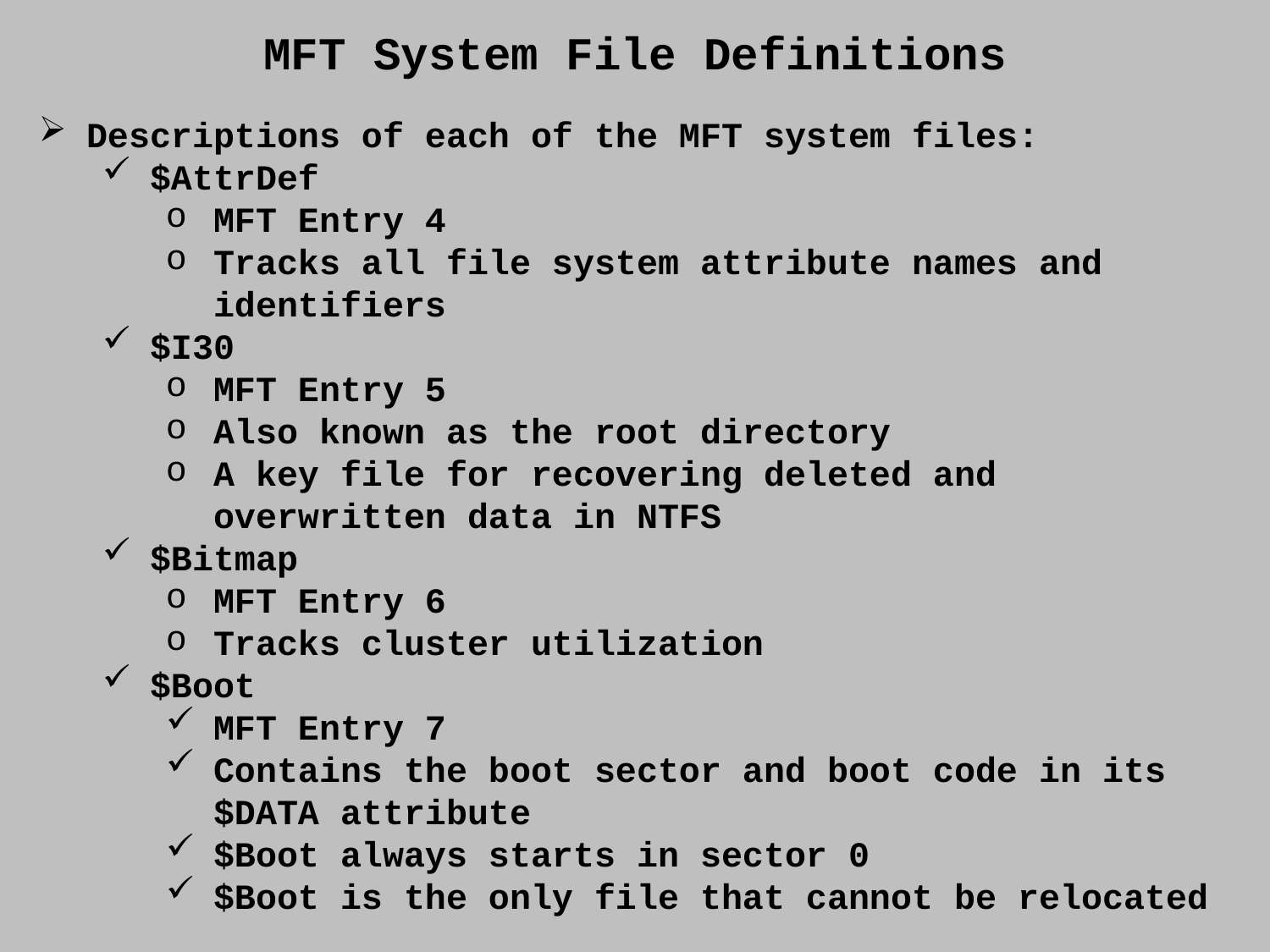

MFT System File Definitions
Descriptions of each of the MFT system files:
$AttrDef
MFT Entry 4
Tracks all file system attribute names and identifiers
$I30
MFT Entry 5
Also known as the root directory
A key file for recovering deleted and overwritten data in NTFS
$Bitmap
MFT Entry 6
Tracks cluster utilization
$Boot
MFT Entry 7
Contains the boot sector and boot code in its $DATA attribute
$Boot always starts in sector 0
$Boot is the only file that cannot be relocated